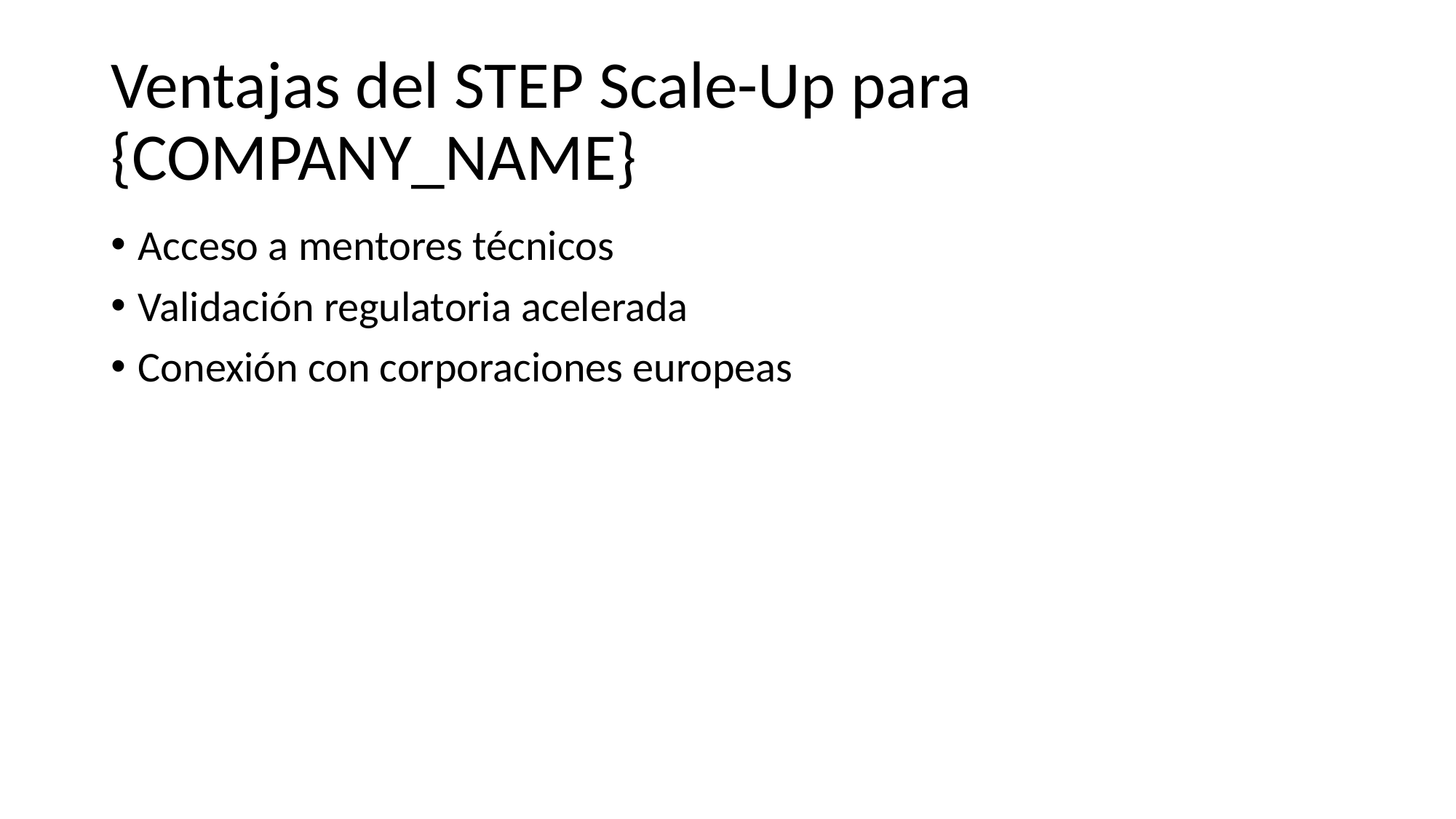

# Ventajas del STEP Scale-Up para {COMPANY_NAME}
Acceso a mentores técnicos
Validación regulatoria acelerada
Conexión con corporaciones europeas